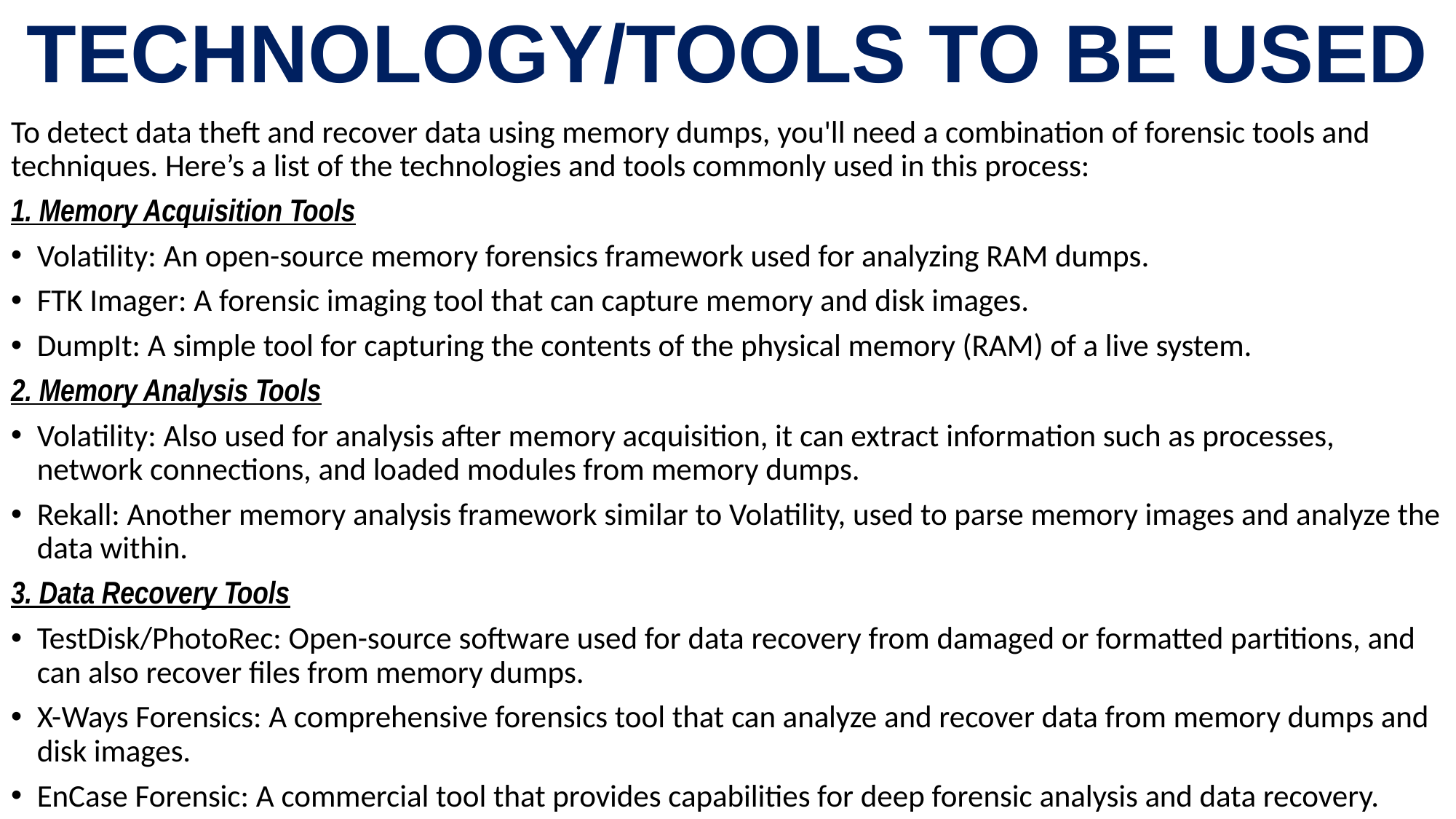

# TECHNOLOGY/TOOLS TO BE USED
To detect data theft and recover data using memory dumps, you'll need a combination of forensic tools and techniques. Here’s a list of the technologies and tools commonly used in this process:
1. Memory Acquisition Tools
Volatility: An open-source memory forensics framework used for analyzing RAM dumps.
FTK Imager: A forensic imaging tool that can capture memory and disk images.
DumpIt: A simple tool for capturing the contents of the physical memory (RAM) of a live system.
2. Memory Analysis Tools
Volatility: Also used for analysis after memory acquisition, it can extract information such as processes, network connections, and loaded modules from memory dumps.
Rekall: Another memory analysis framework similar to Volatility, used to parse memory images and analyze the data within.
3. Data Recovery Tools
TestDisk/PhotoRec: Open-source software used for data recovery from damaged or formatted partitions, and can also recover files from memory dumps.
X-Ways Forensics: A comprehensive forensics tool that can analyze and recover data from memory dumps and disk images.
EnCase Forensic: A commercial tool that provides capabilities for deep forensic analysis and data recovery.